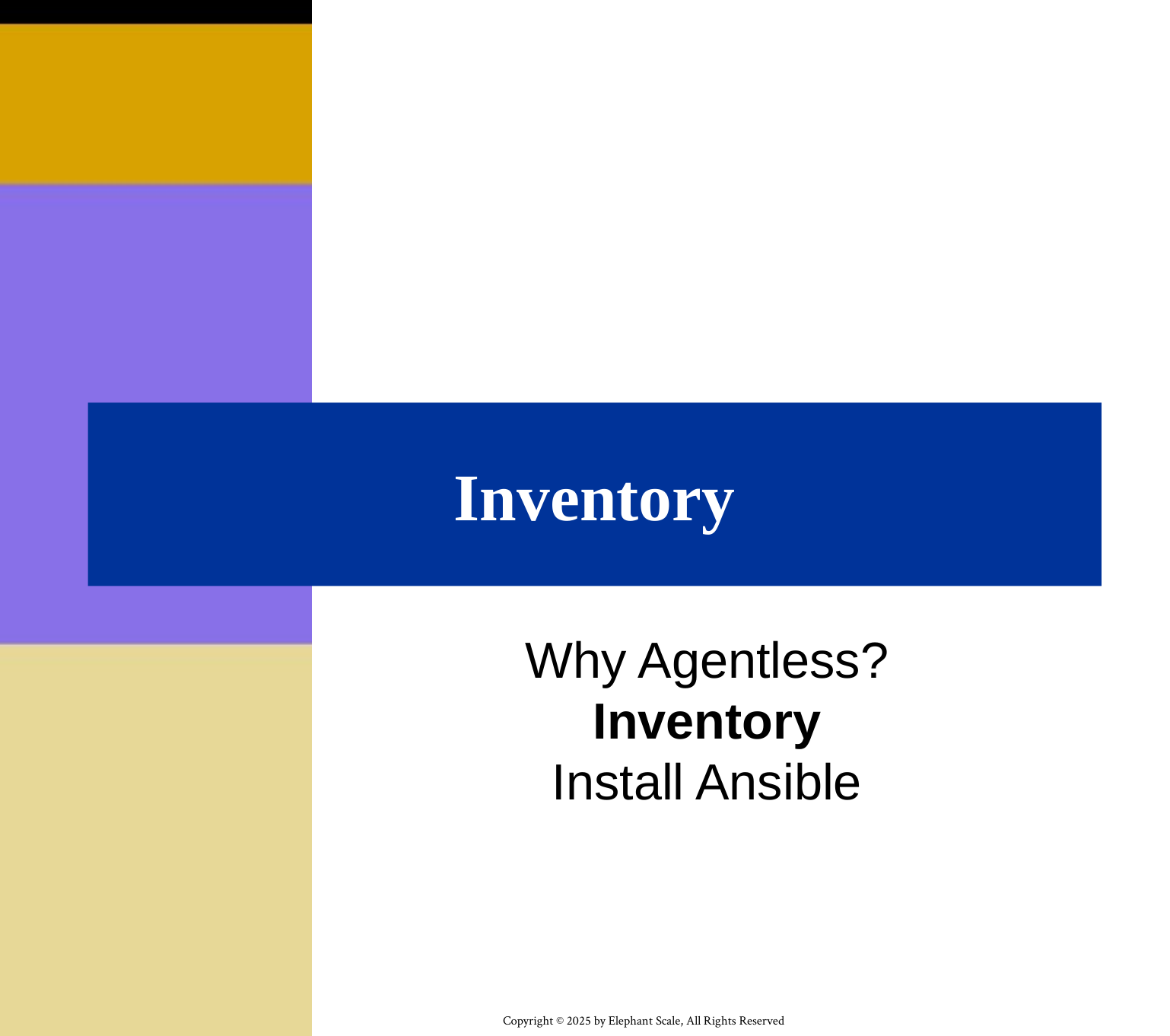

# Inventory
Why Agentless?
Inventory
Install Ansible

Copyright © 2025 by Elephant Scale, All Rights Reserved